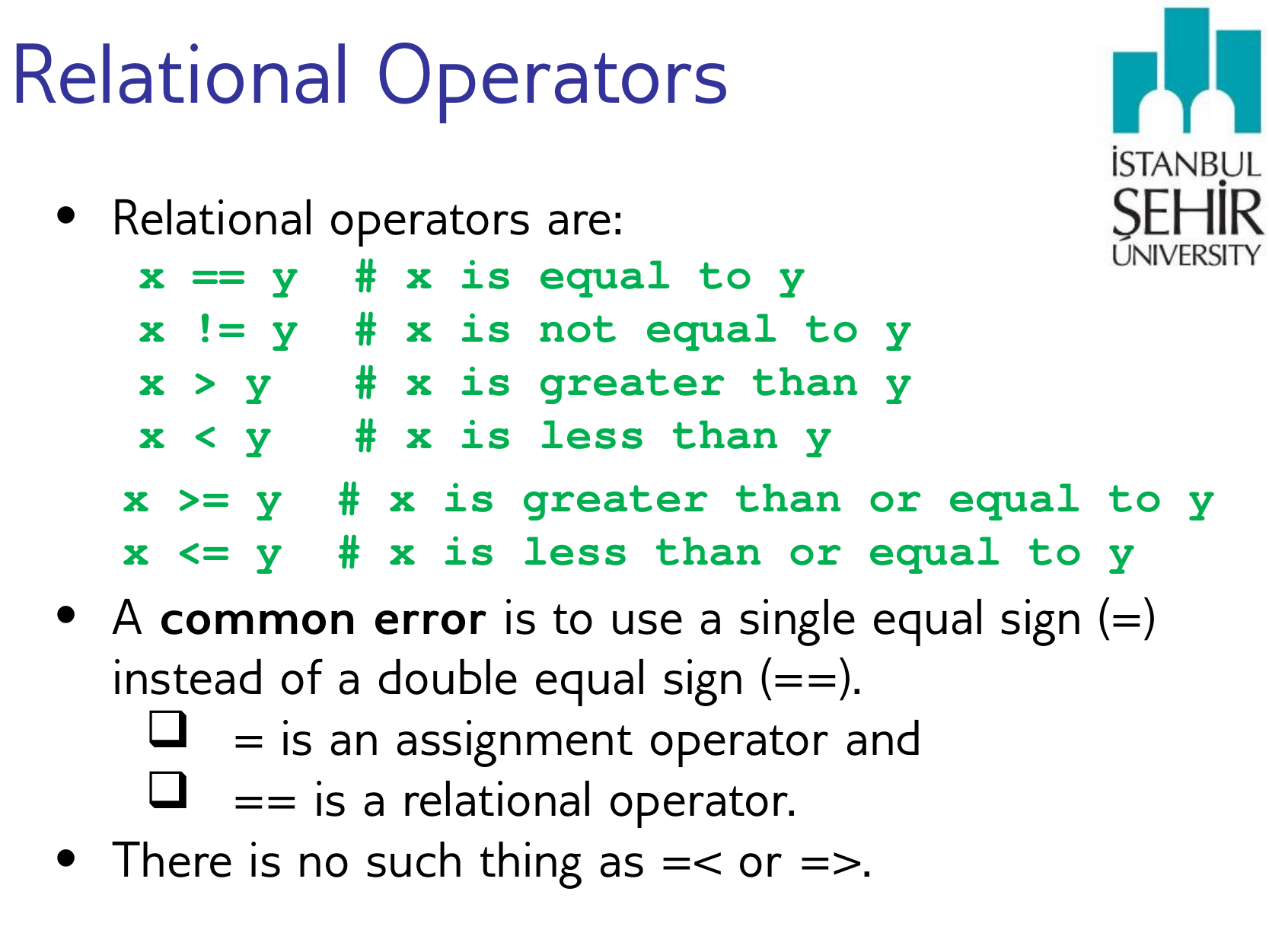

# Relational Operators
Relational operators are:
 x == y  # x is equal to y
 x != y  # x is not equal to y
 x > y   # x is greater than y
 x < y   # x is less than y
   x >= y  # x is greater than or equal to y
   x <= y  # x is less than or equal to y
A common error is to use a single equal sign (=) instead of a double equal sign (==).
= is an assignment operator and
== is a relational operator.
There is no such thing as =< or =>.